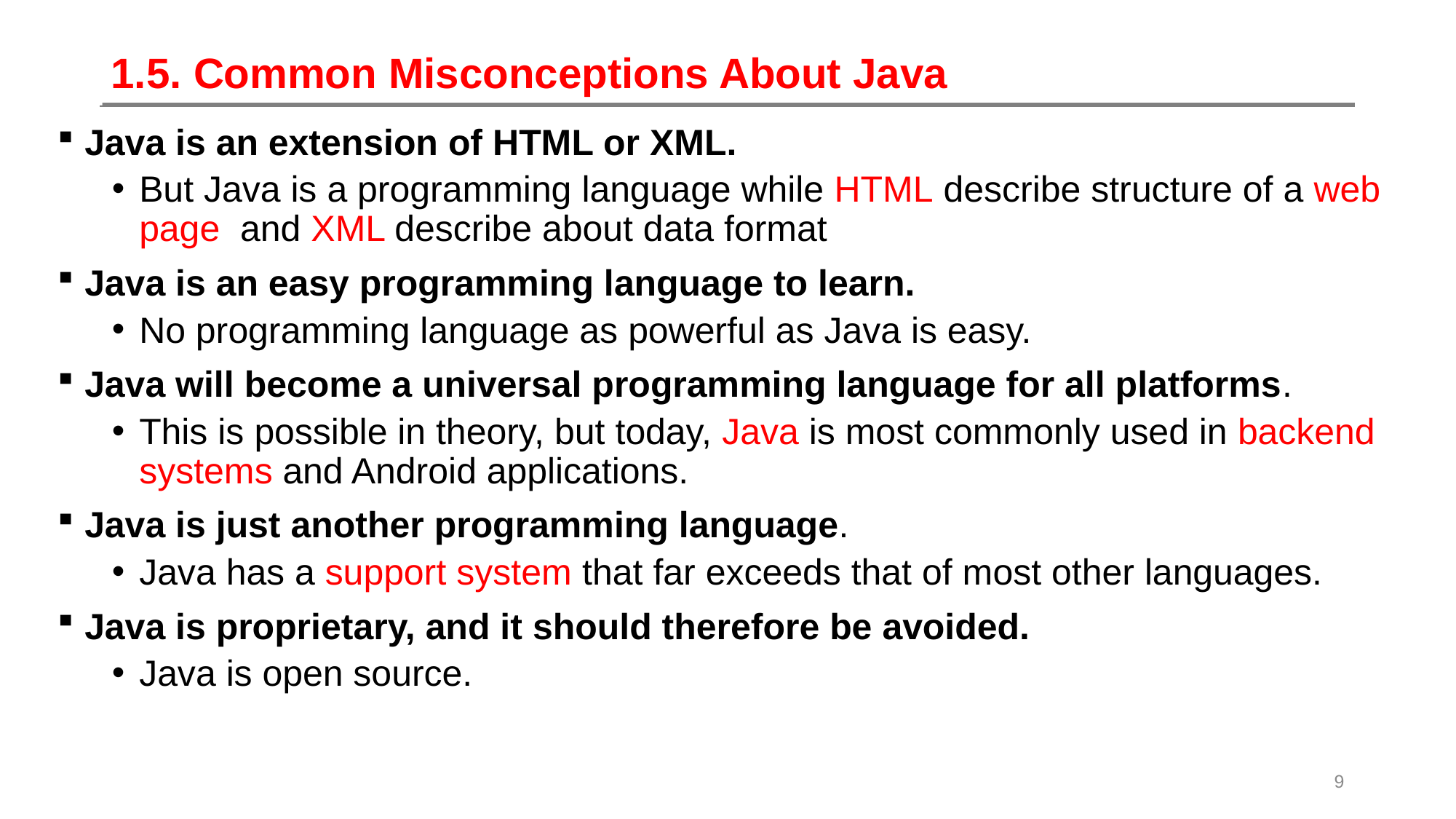

# 1.5. Common Misconceptions About Java
Java is an extension of HTML or XML.
But Java is a programming language while HTML describe structure of a web page  and XML describe about data format
Java is an easy programming language to learn.
No programming language as powerful as Java is easy.
Java will become a universal programming language for all platforms.
This is possible in theory, but today, Java is most commonly used in backend systems and Android applications.
Java is just another programming language.
Java has a support system that far exceeds that of most other languages.
Java is proprietary, and it should therefore be avoided.
Java is open source.
9